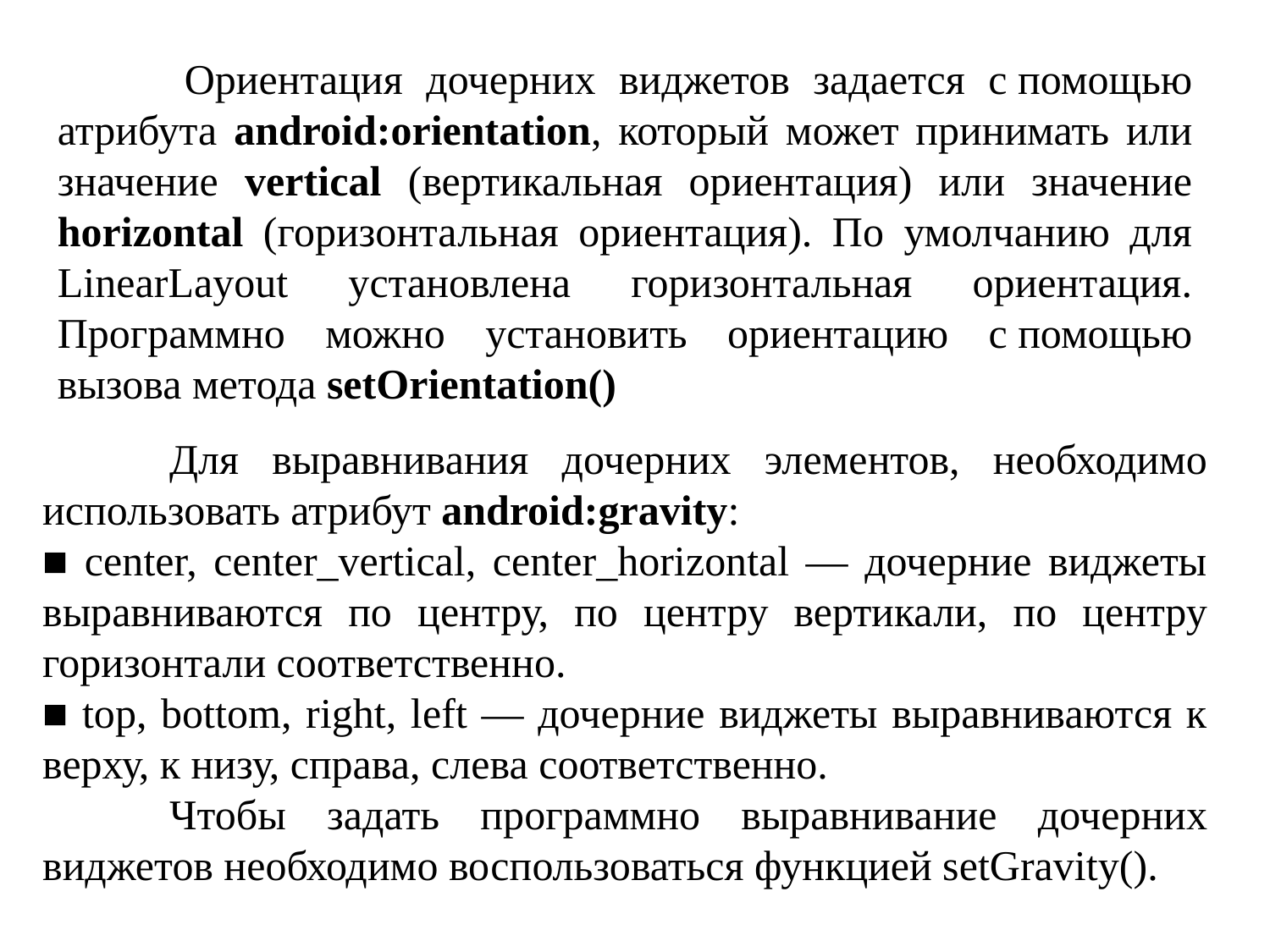

Ориентация дочерних виджетов задается с помощью атрибута android:orientation, который может принимать или значение vertical (вертикальная ориентация) или значение horizontal (горизонтальная ориентация). По умолчанию для LinearLayout установлена горизонтальная ориентация. Программно можно установить ориентацию с помощью вызова метода setOrientation()
	Для выравнивания дочерних элементов, необходимо использовать атрибут android:gravity:
■ center, center_vertical, center_horizontal — дочерние виджеты выравниваются по центру, по центру вертикали, по центру горизонтали соответственно.
■ top, bottom, right, left — дочерние виджеты выравниваются к верху, к низу, справа, слева соответственно.
	Чтобы задать программно выравнивание дочерних виджетов необходимо воспользоваться функцией setGravity().